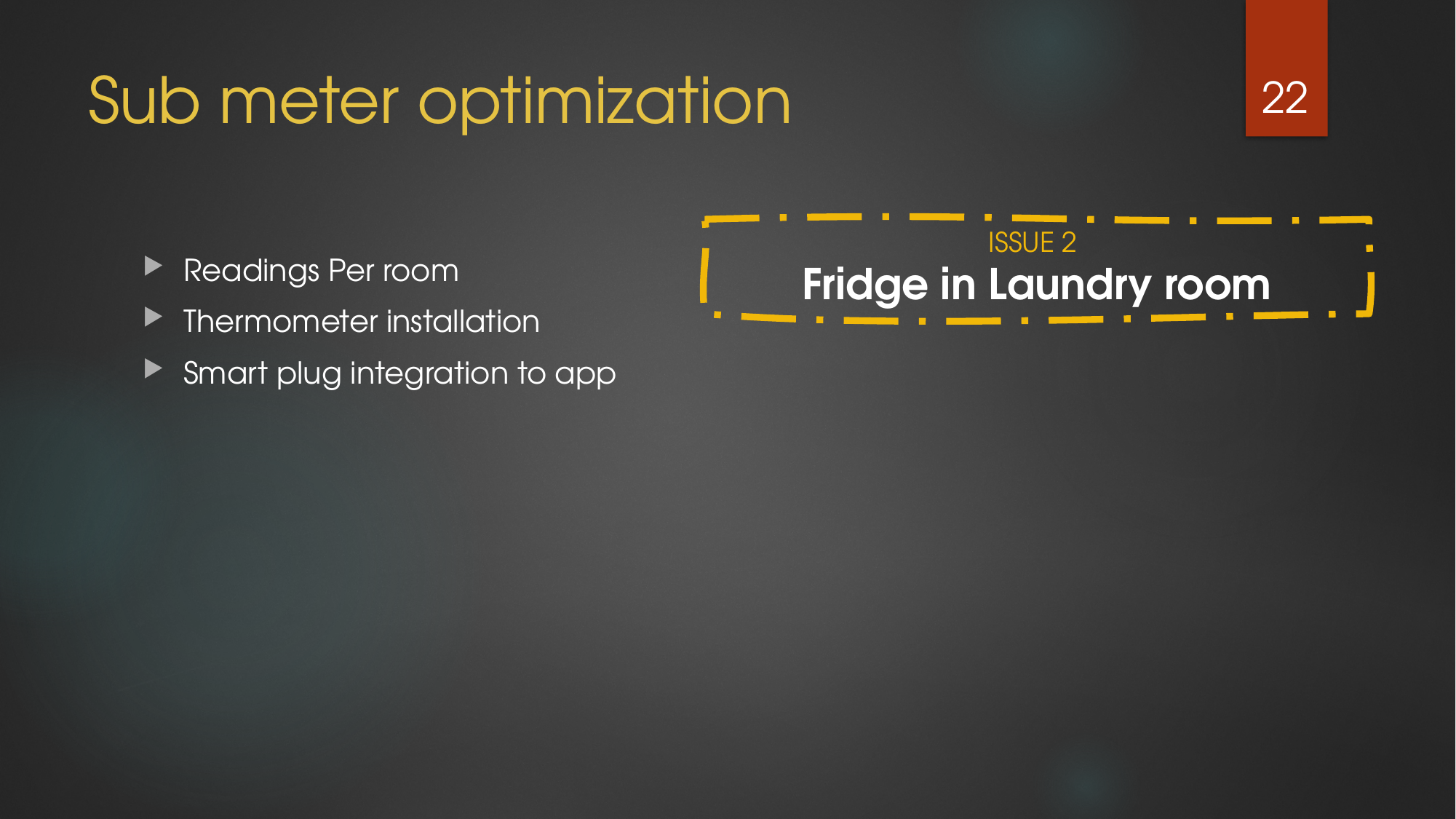

22
# Sub meter optimization
ISSUE 2
Fridge in Laundry room
Readings Per room
Thermometer installation
Smart plug integration to app